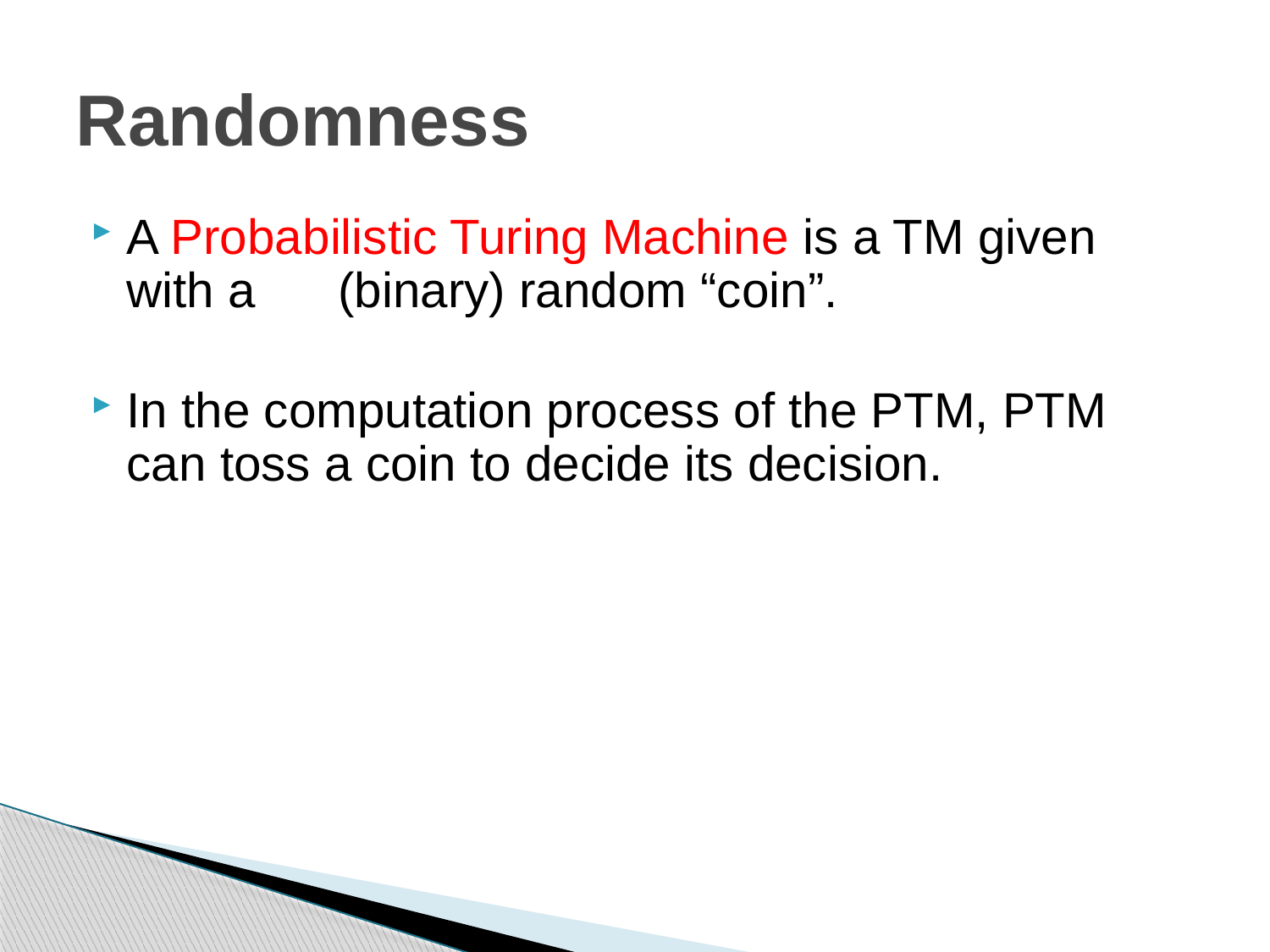

# Randomness
A Probabilistic Turing Machine is a TM given with a      (binary) random “coin”.

In the computation process of the PTM, PTM can toss a coin to decide its decision.